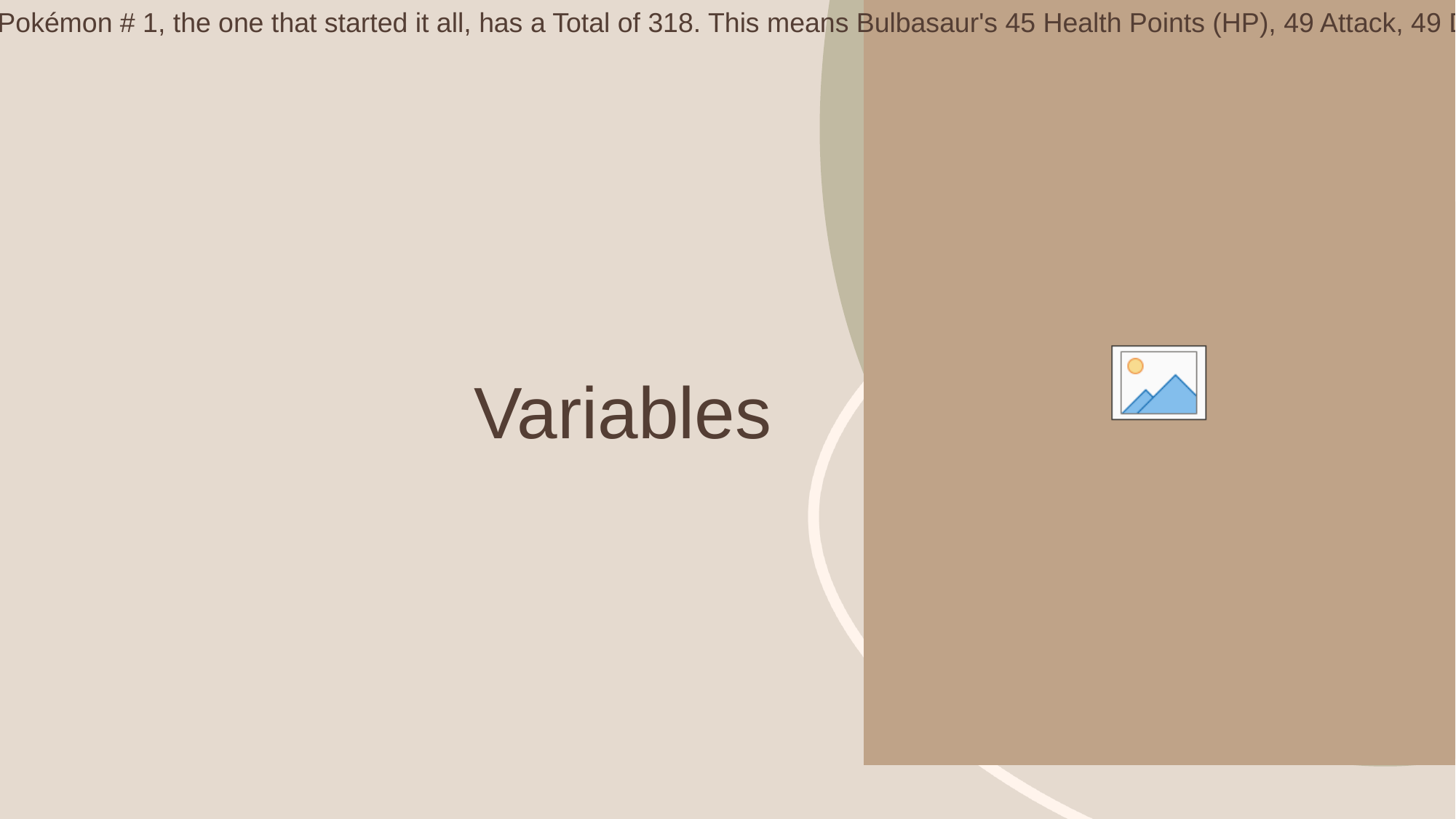

Total: the attribute total of a particular Pokémon. For example, Bulbasaur, Pokémon # 1, the one that started it all, has a Total of 318. This means Bulbasaur's 45 Health Points (HP), 49 Attack, 49 Defense, 65 Special Attack (Sp. Atk.),65 Special Defense (Sp. Def)., and 45 Speed are all added together to equal their 318 Total or attribute total.

HP (Health Points):   how much damage from Attack a Pokémon can take before fainting and becoming unable to battle

Attack: the power of a Pokémon attack

Defense: Reduces attack by this attribute amount.

Speed: Order in which Pokémon will attack

Legendary: One of a kind Pokémon
# Variables